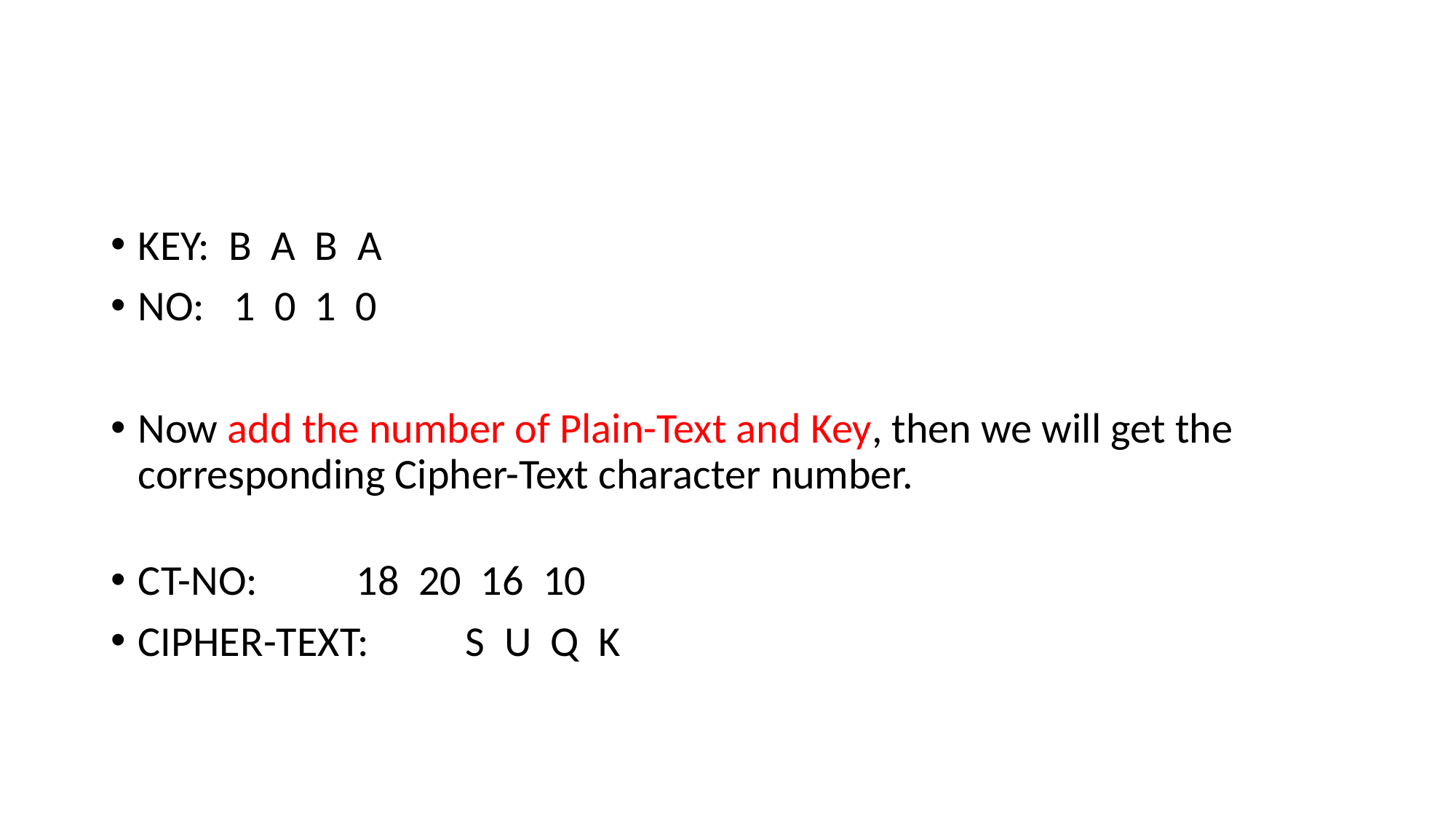

#
KEY:  B  A  B  A
NO:   1  0  1  0

Now add the number of Plain-Text and Key, then we will get the corresponding Cipher-Text character number.
CT-NO:	18  20  16  10
CIPHER-TEXT:	S  U  Q  K